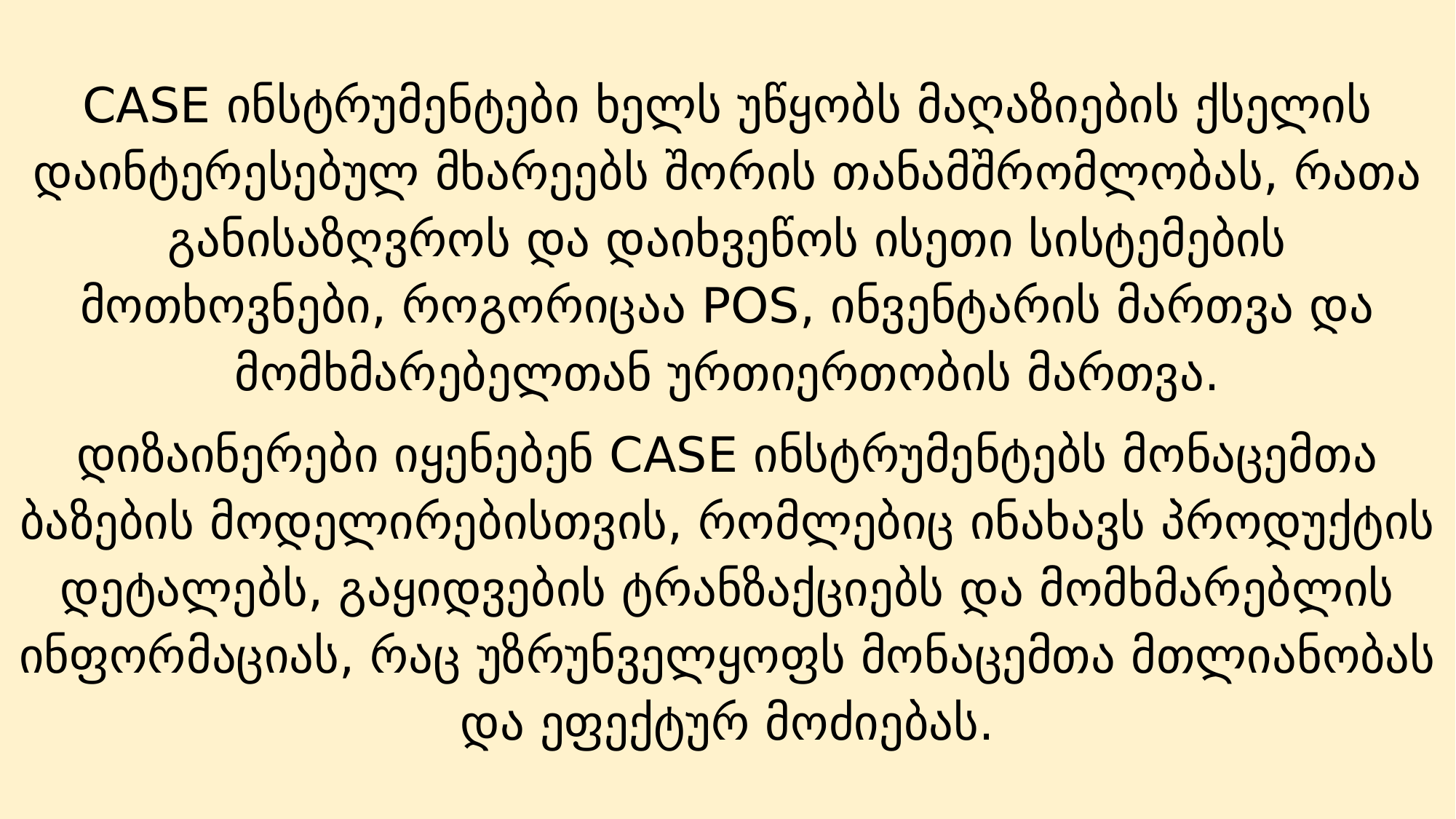

CASE ინსტრუმენტები ხელს უწყობს მაღაზიების ქსელის დაინტერესებულ მხარეებს შორის თანამშრომლობას, რათა განისაზღვროს და დაიხვეწოს ისეთი სისტემების მოთხოვნები, როგორიცაა POS, ინვენტარის მართვა და მომხმარებელთან ურთიერთობის მართვა.
დიზაინერები იყენებენ CASE ინსტრუმენტებს მონაცემთა ბაზების მოდელირებისთვის, რომლებიც ინახავს პროდუქტის დეტალებს, გაყიდვების ტრანზაქციებს და მომხმარებლის ინფორმაციას, რაც უზრუნველყოფს მონაცემთა მთლიანობას და ეფექტურ მოძიებას.